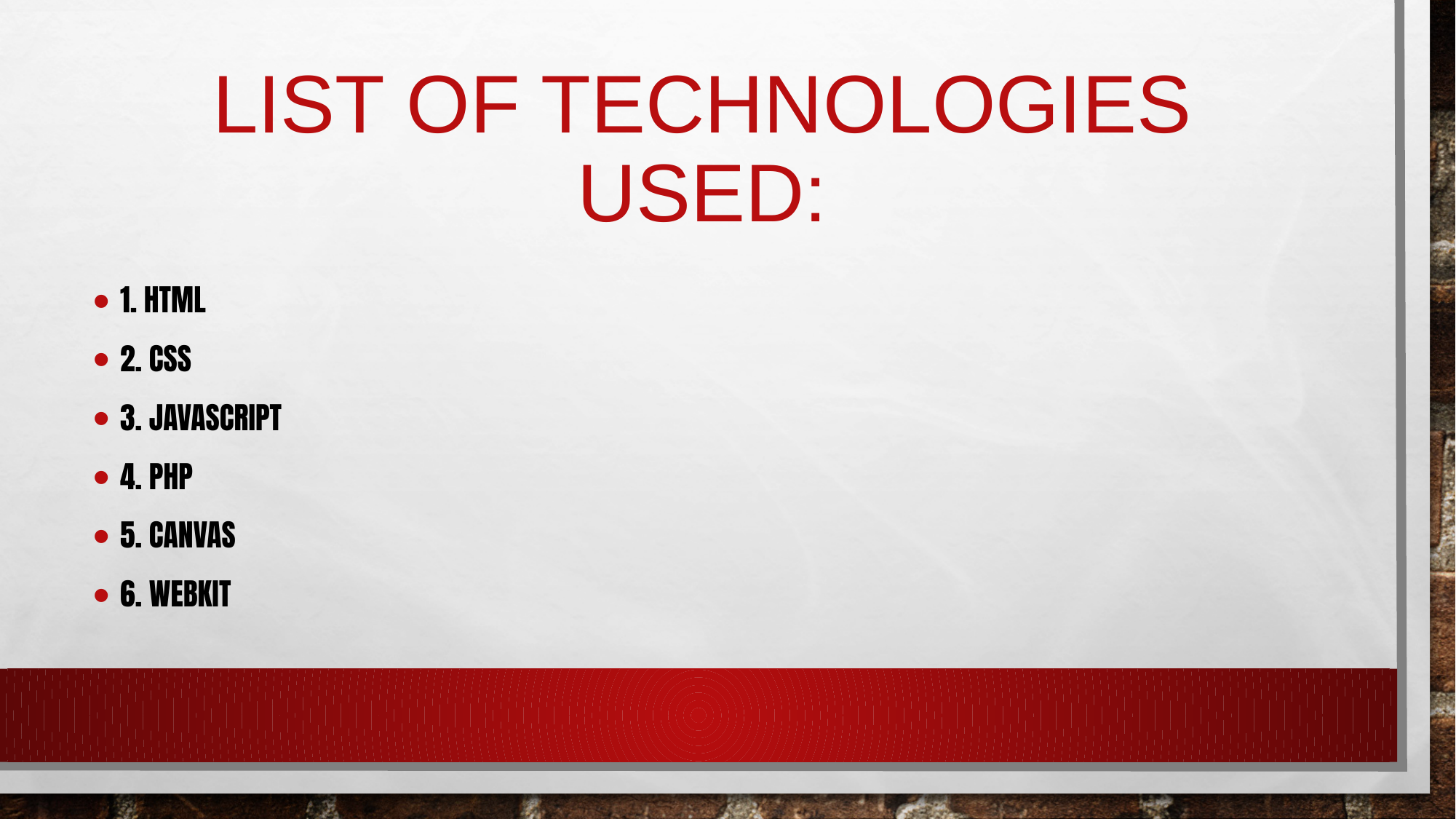

# List of Technologies used:
1. HTML
2. CSS
3. JAVASCRIPT
4. PHP
5. CANVAS
6. WEBKIT